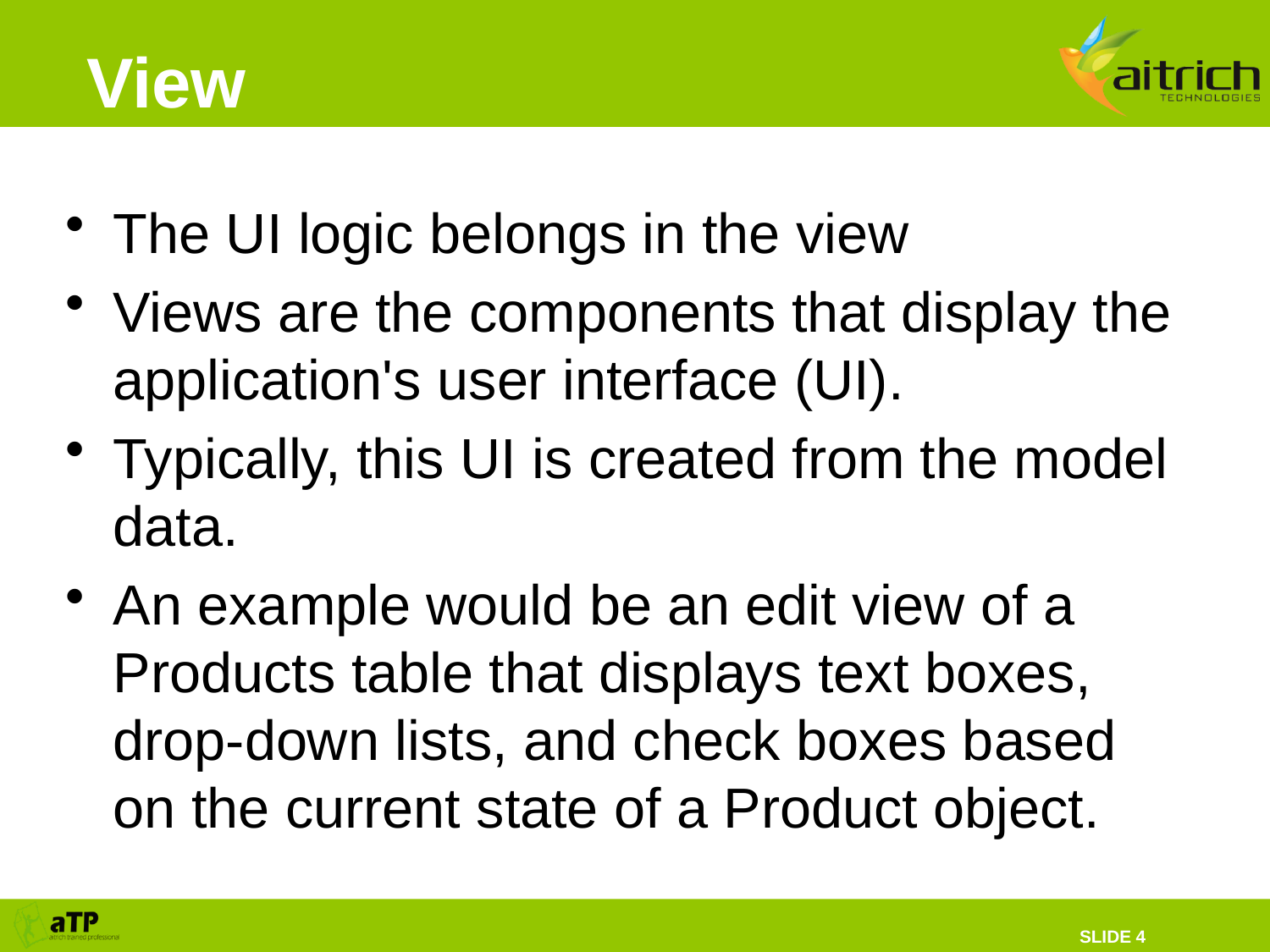

# View
The UI logic belongs in the view
Views are the components that display the application's user interface (UI).
Typically, this UI is created from the model data.
An example would be an edit view of a Products table that displays text boxes, drop-down lists, and check boxes based on the current state of a Product object.